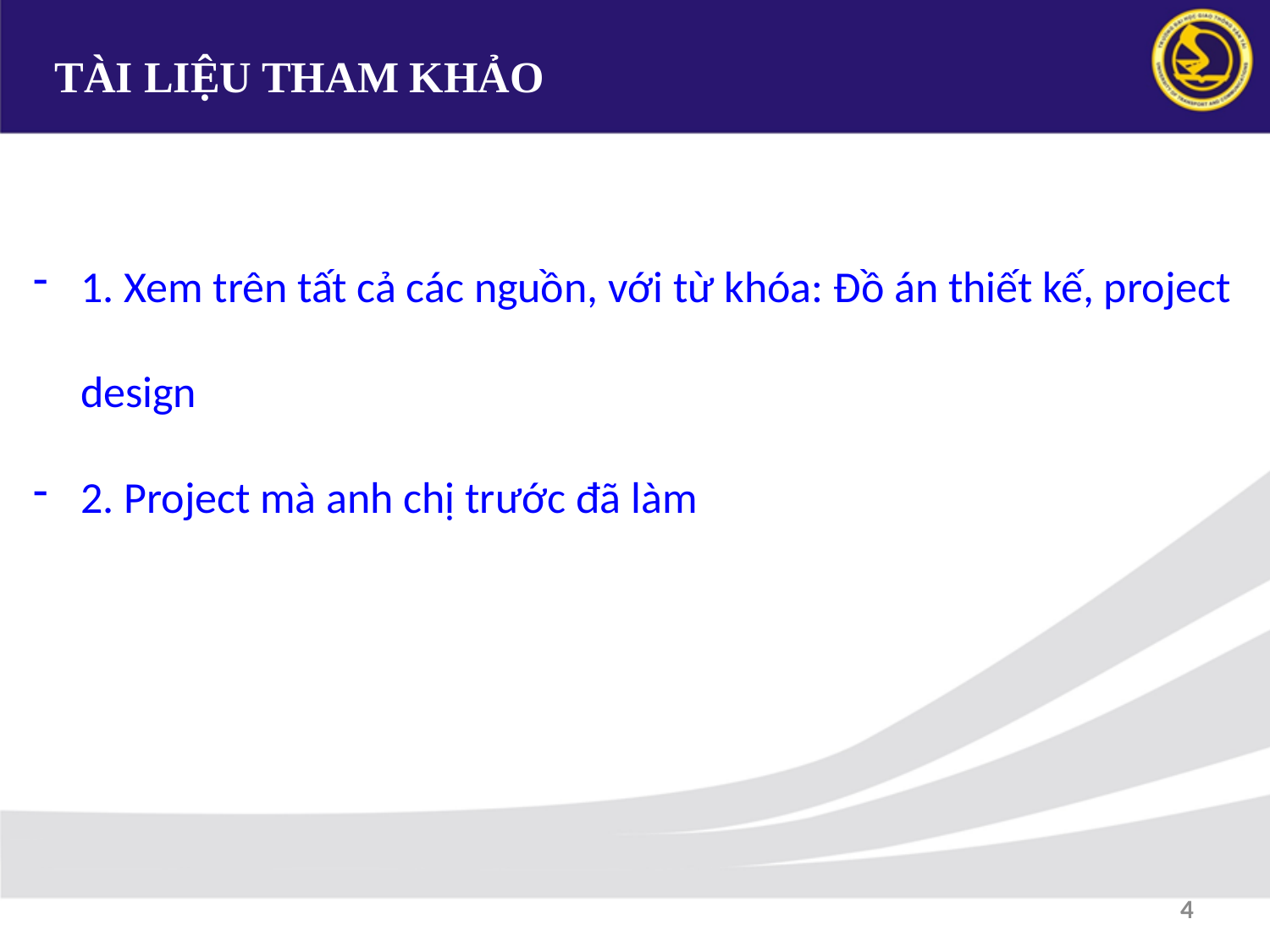

TÀI LIỆU THAM KHẢO
1. Xem trên tất cả các nguồn, với từ khóa: Đồ án thiết kế, project design
2. Project mà anh chị trước đã làm

4